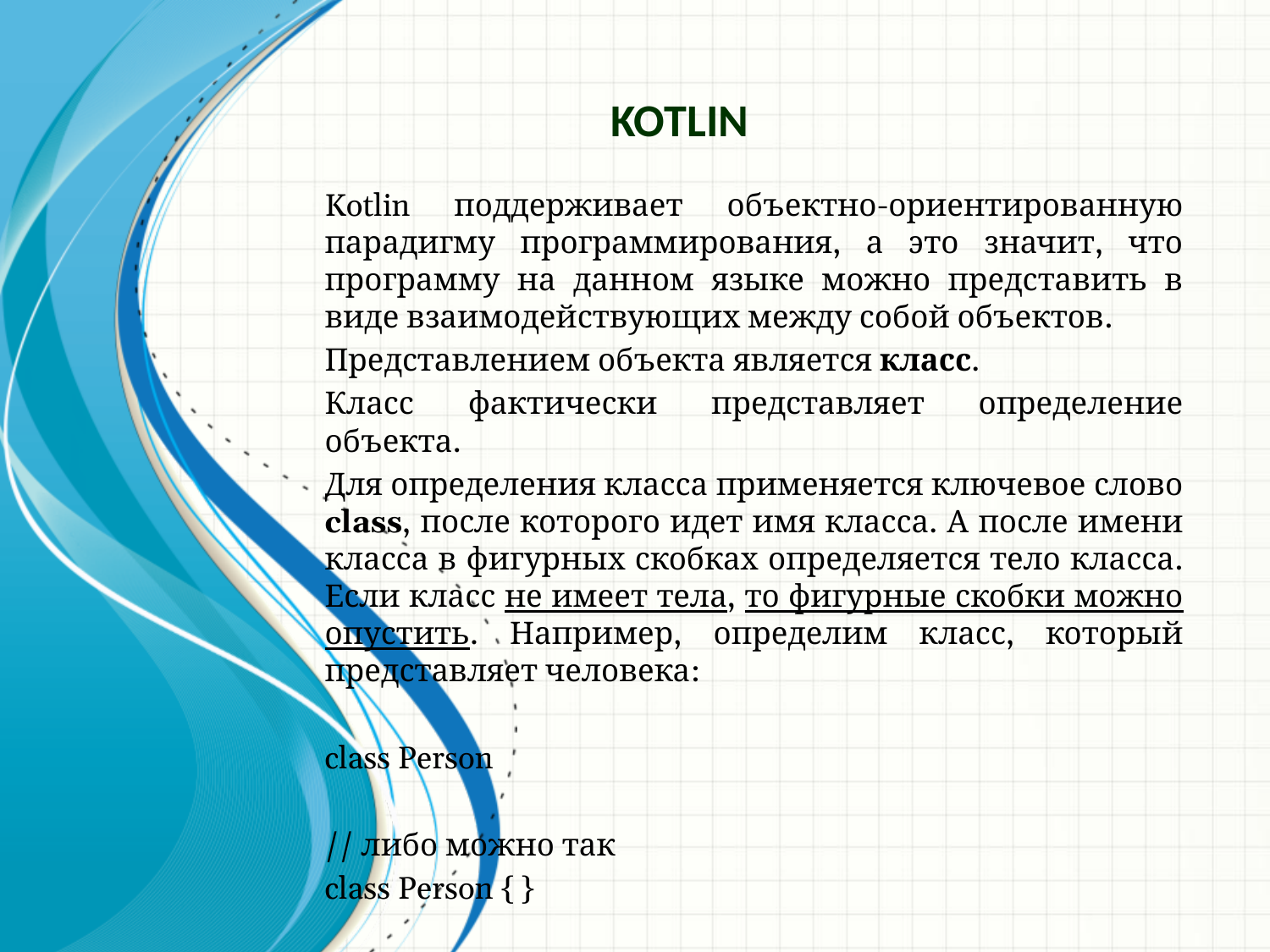

Kotlin
Kotlin поддерживает объектно-ориентированную парадигму программирования, а это значит, что программу на данном языке можно представить в виде взаимодействующих между собой объектов.
Представлением объекта является класс.
Класс фактически представляет определение объекта.
Для определения класса применяется ключевое слово class, после которого идет имя класса. А после имени класса в фигурных скобках определяется тело класса. Если класс не имеет тела, то фигурные скобки можно опустить. Например, определим класс, который представляет человека:

class Person

// либо можно так
class Person { }